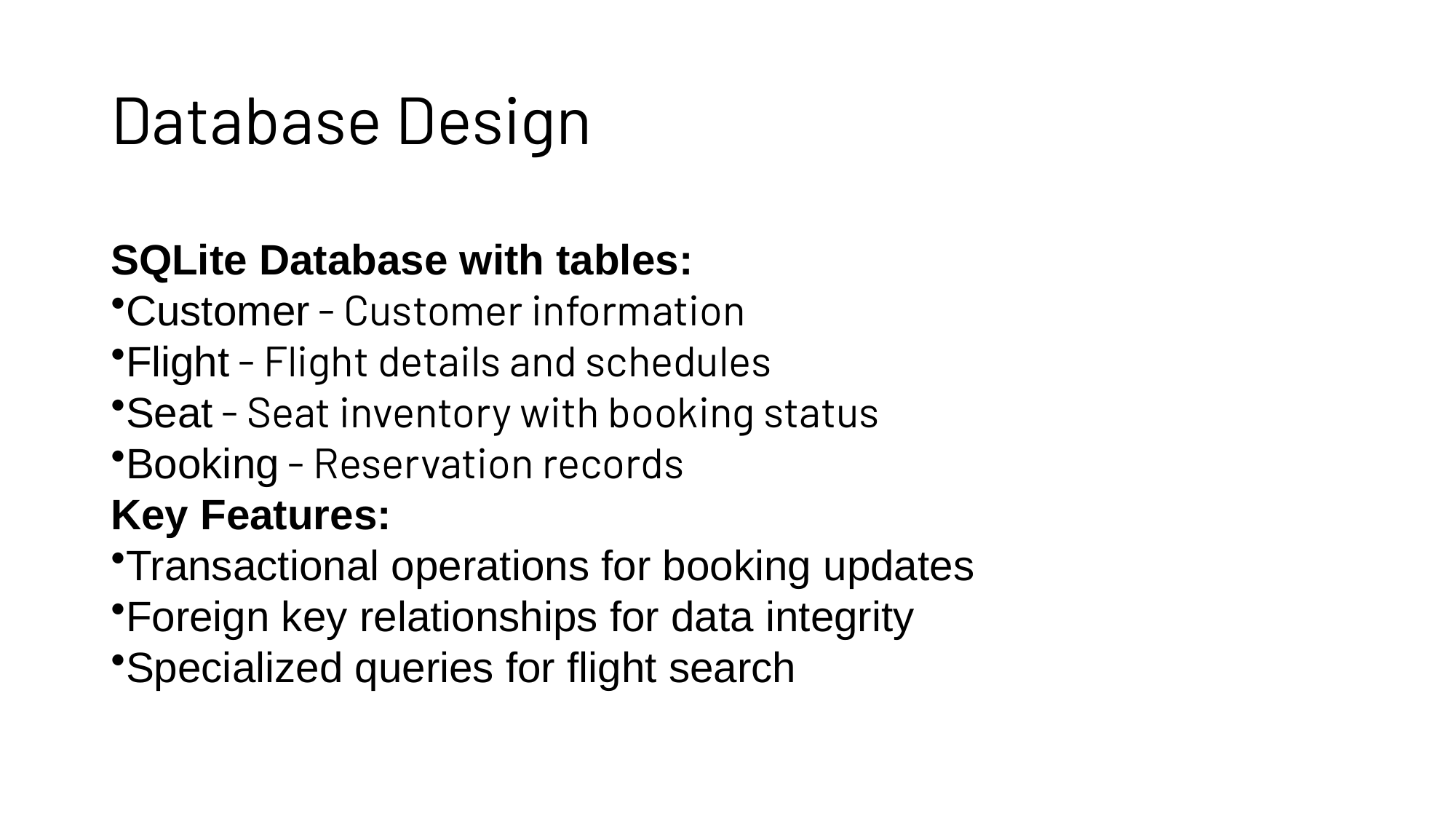

# Database Design
SQLite Database with tables:
Customer - Customer information
Flight - Flight details and schedules
Seat - Seat inventory with booking status
Booking - Reservation records
Key Features:
Transactional operations for booking updates
Foreign key relationships for data integrity
Specialized queries for flight search